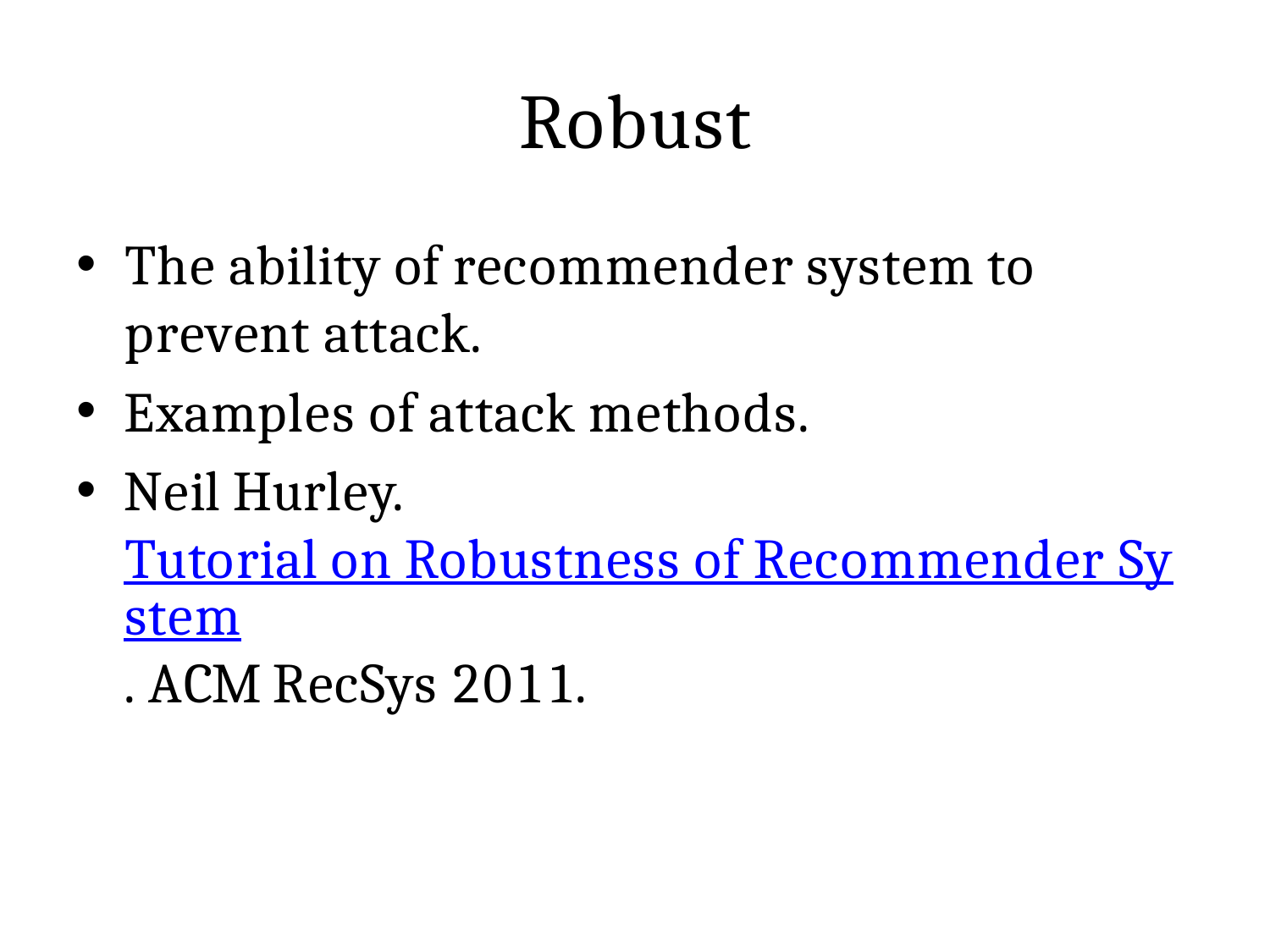

# Robust
The ability of recommender system to prevent attack.
Examples of attack methods.
Neil Hurley. Tutorial on Robustness of Recommender System. ACM RecSys 2011.